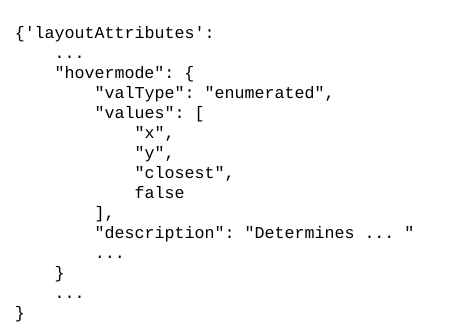

{'layoutAttributes':
    ...
    "hovermode": {
        "valType": "enumerated",
        "values": [
            "x",
            "y",
            "closest",
            false
        ],
        "description": "Determines ... "
        ...
    }
    ...
}